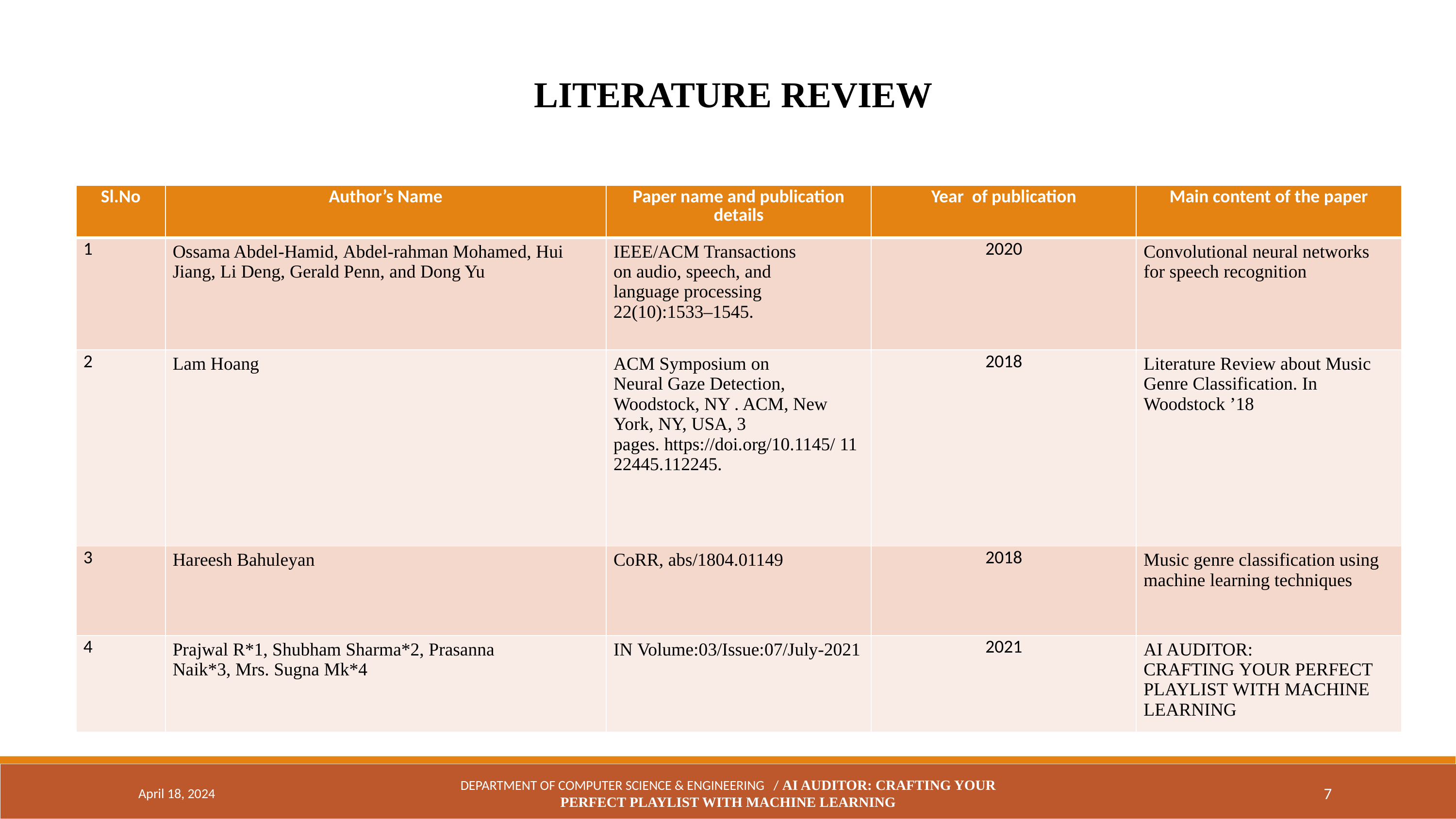

LITERATURE REVIEW
| Sl.No | Author’s Name | Paper name and publication details | Year  of publication | Main content of the paper |
| --- | --- | --- | --- | --- |
| 1 | Ossama Abdel-Hamid, Abdel-rahman Mohamed, Hui Jiang, Li Deng, Gerald Penn, and Dong Yu | IEEE/ACM Transactions on audio, speech, and language processing 22(10):1533–1545. | 2020 | Convolutional neural networks for speech recognition |
| 2 | Lam Hoang | ACM Symposium on Neural Gaze Detection, Woodstock, NY . ACM, New York, NY, USA, 3 pages. https://doi.org/10.1145/ 1122445.112245. | 2018 | Literature Review about Music Genre Classification. In Woodstock ’18 |
| 3 | Hareesh Bahuleyan | CoRR, abs/1804.01149 | 2018 | Music genre classification using machine learning techniques |
| 4 | Prajwal R\*1, Shubham Sharma\*2, Prasanna Naik\*3, Mrs. Sugna Mk\*4 | IN Volume:03/Issue:07/July-2021 | 2021 | AI AUDITOR: CRAFTING YOUR PERFECT PLAYLIST WITH MACHINE LEARNING |
April 18, 2024
DEPARTMENT OF COMPUTER SCIENCE & ENGINEERING   / AI AUDITOR: CRAFTING YOUR PERFECT PLAYLIST WITH MACHINE LEARNING
7